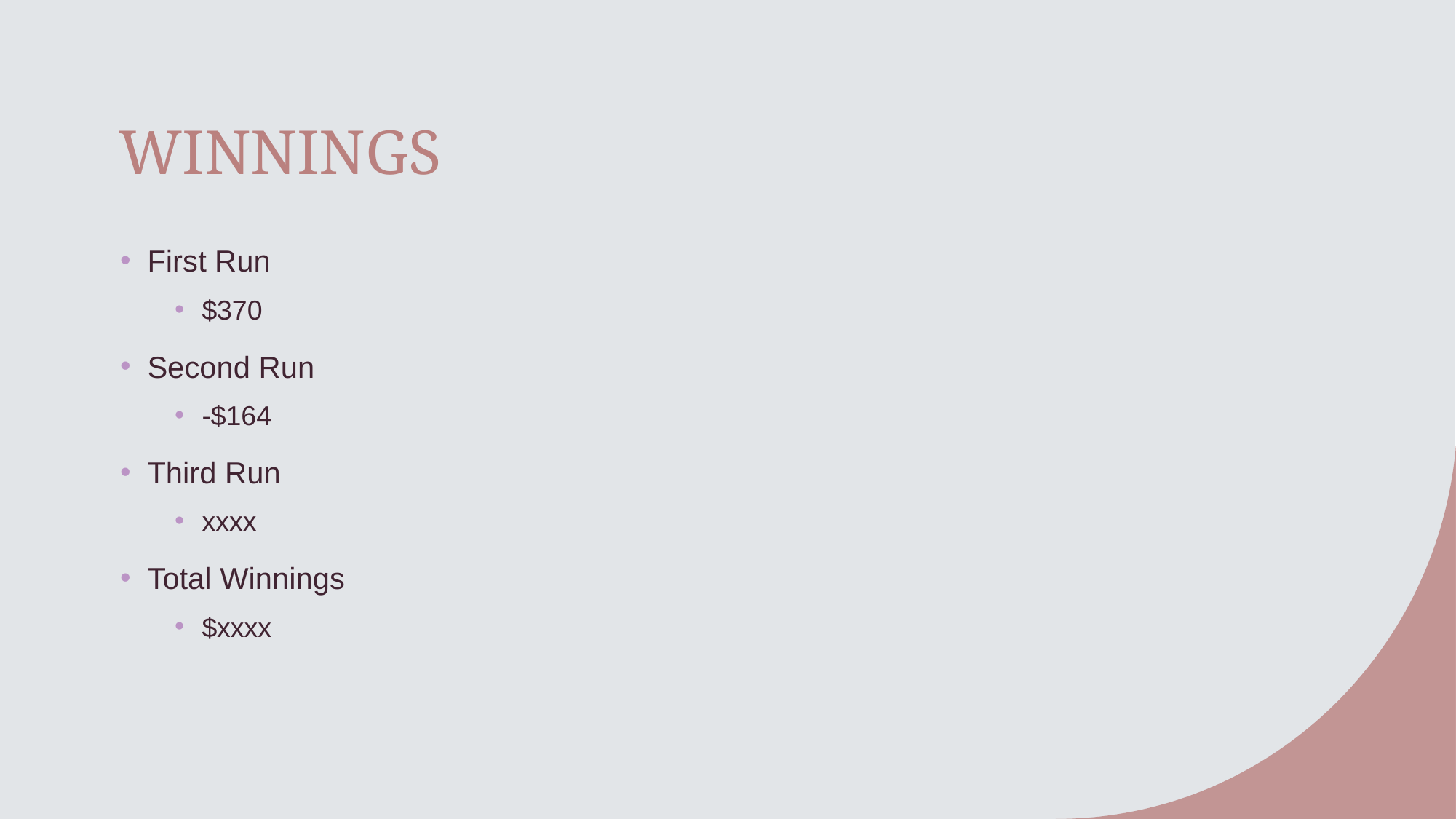

# WINNINGS
First Run
$370
Second Run
-$164
Third Run
xxxx
Total Winnings
$xxxx